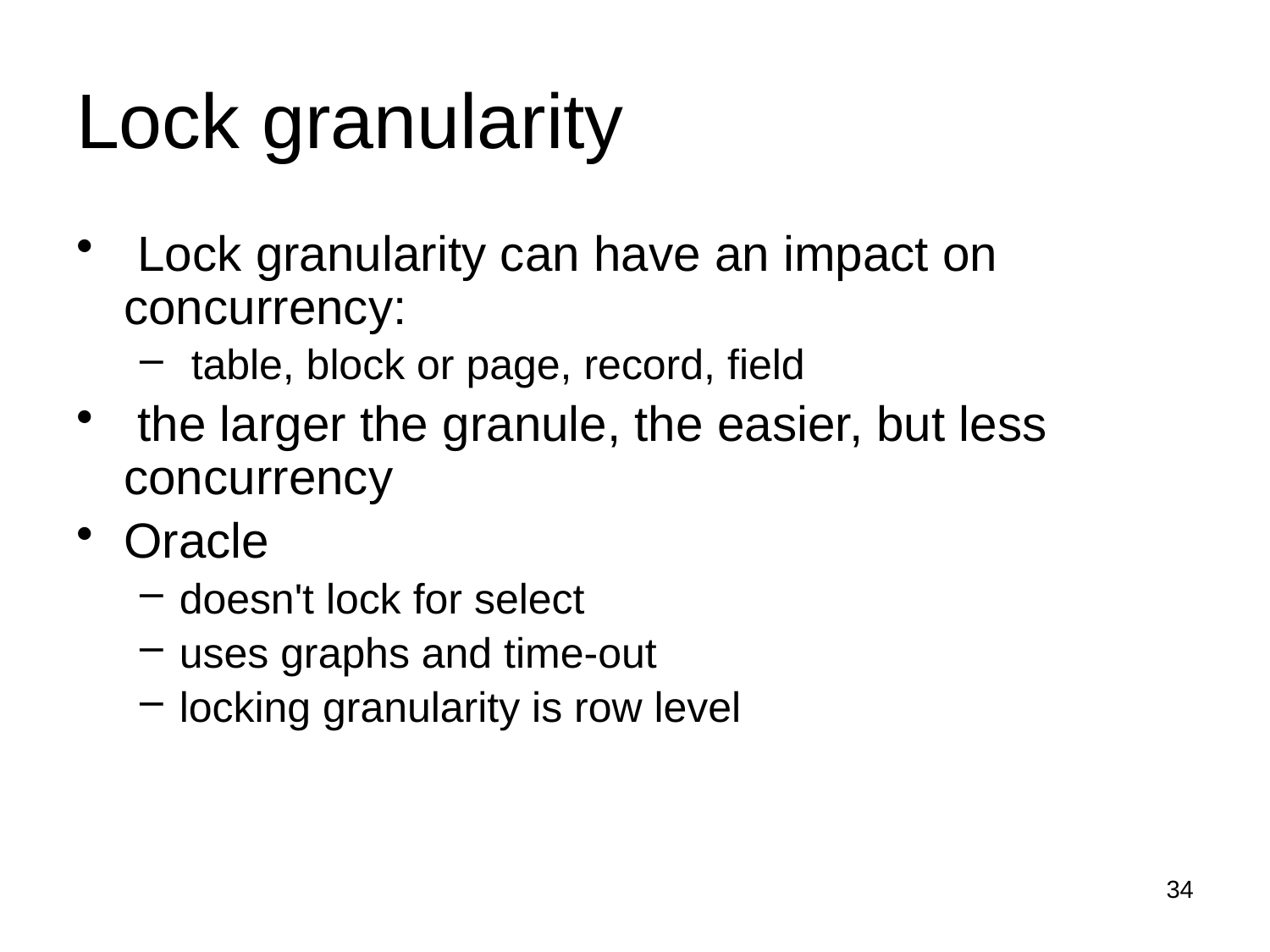

# Lock granularity
 Lock granularity can have an impact on concurrency:
 table, block or page, record, field
 the larger the granule, the easier, but less concurrency
Oracle
doesn't lock for select
uses graphs and time-out
locking granularity is row level

34